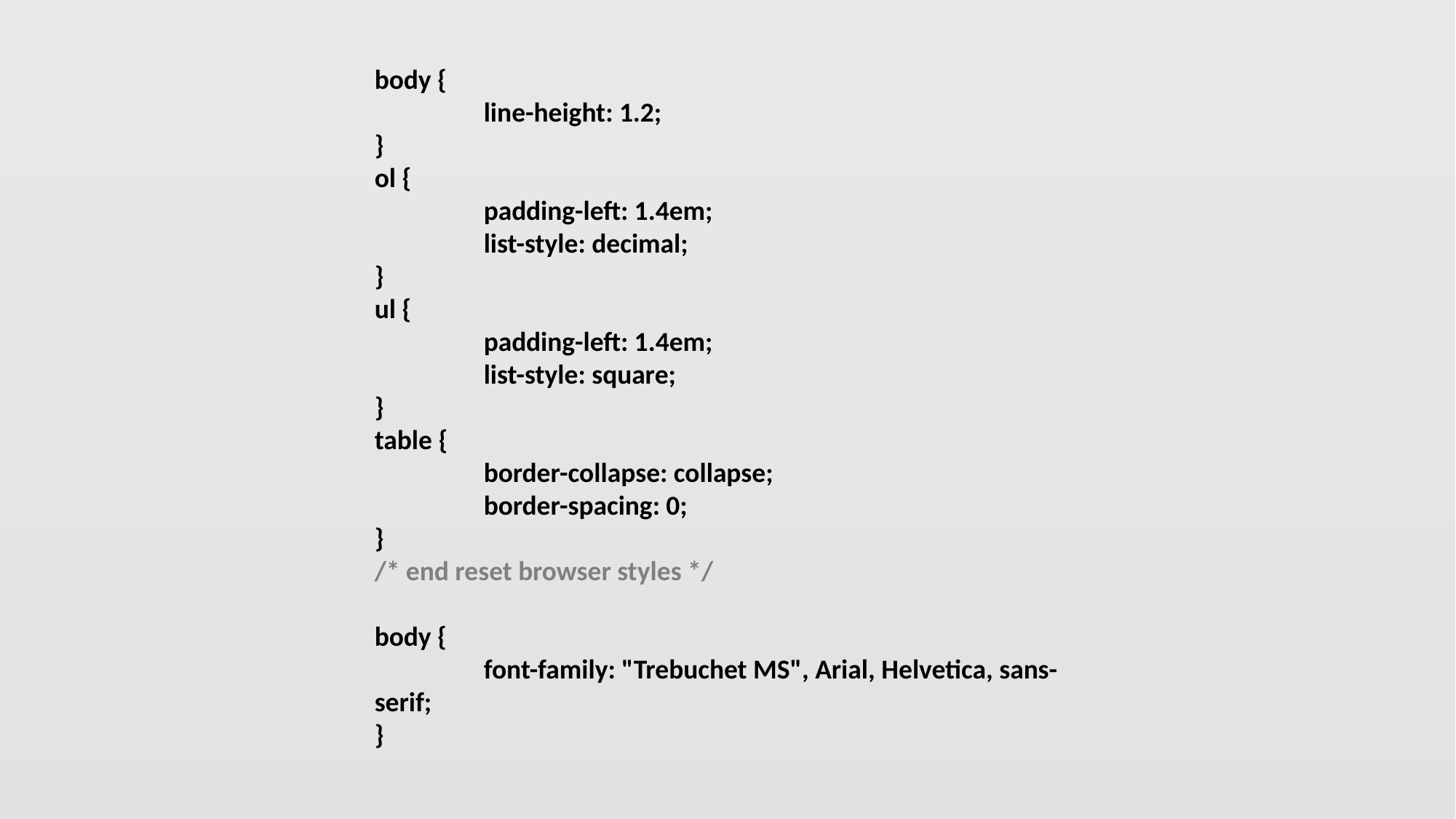

body {
	line-height: 1.2;
}
ol {
	padding-left: 1.4em;
	list-style: decimal;
}
ul {
	padding-left: 1.4em;
	list-style: square;
}
table {
	border-collapse: collapse;
	border-spacing: 0;
}
/* end reset browser styles */

body {
	font-family: "Trebuchet MS", Arial, Helvetica, sans-serif;
}